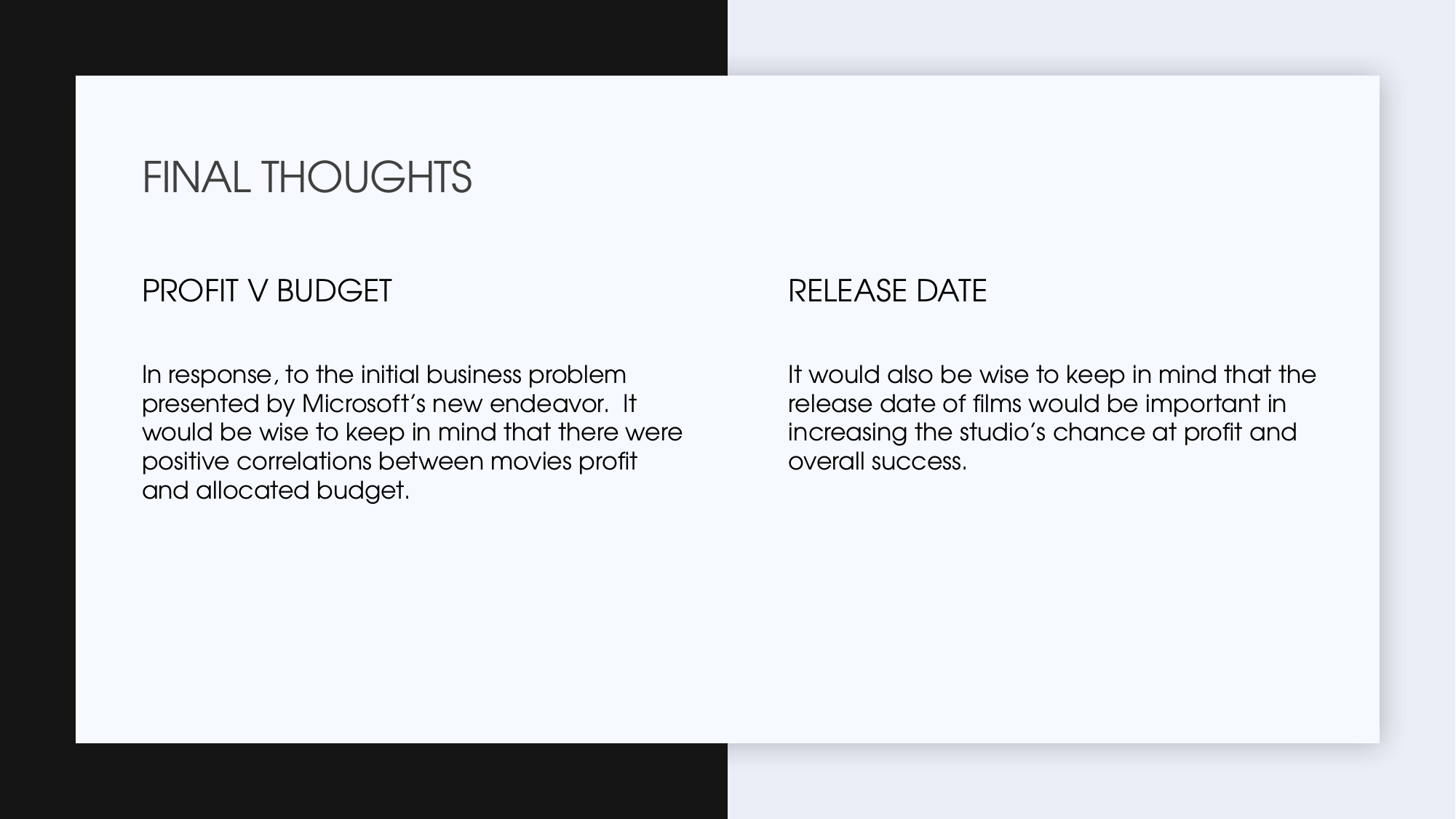

# Final Thoughts
Profit V Budget
Release Date
It would also be wise to keep in mind that the release date of films would be important in increasing the studio’s chance at profit and overall success.
In response, to the initial business problem presented by Microsoft’s new endeavor.  It would be wise to keep in mind that there were positive correlations between movies profit and allocated budget.